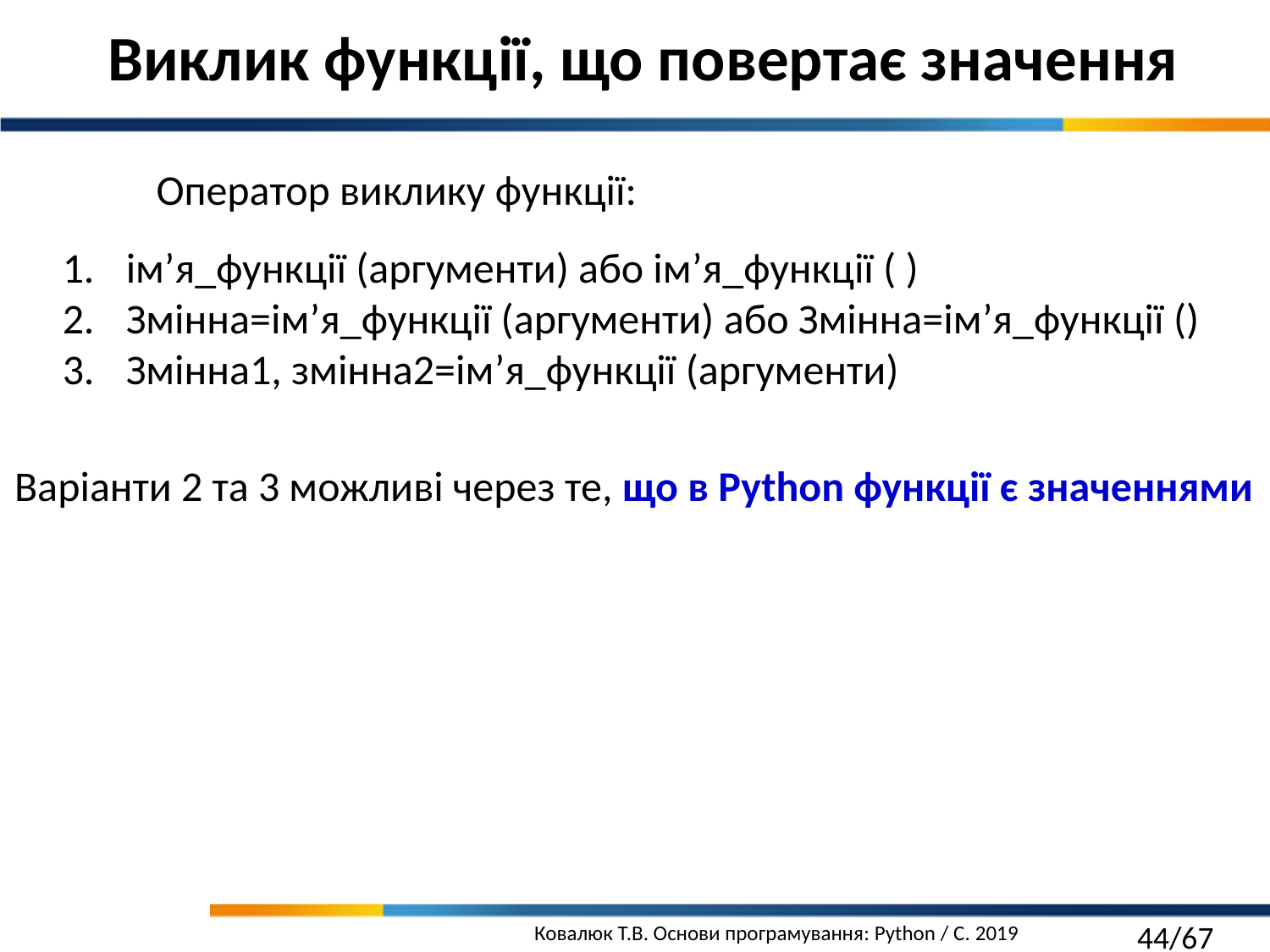

Виклик функції, що повертає значення
Оператор виклику функції:
ім’я_функції (аргументи) або ім’я_функції ( )
Змінна=ім’я_функції (аргументи) або Змінна=ім’я_функції ()
Змінна1, змінна2=ім’я_функції (аргументи)

Варіанти 2 та 3 можливі через те, що в Python функції є значеннями